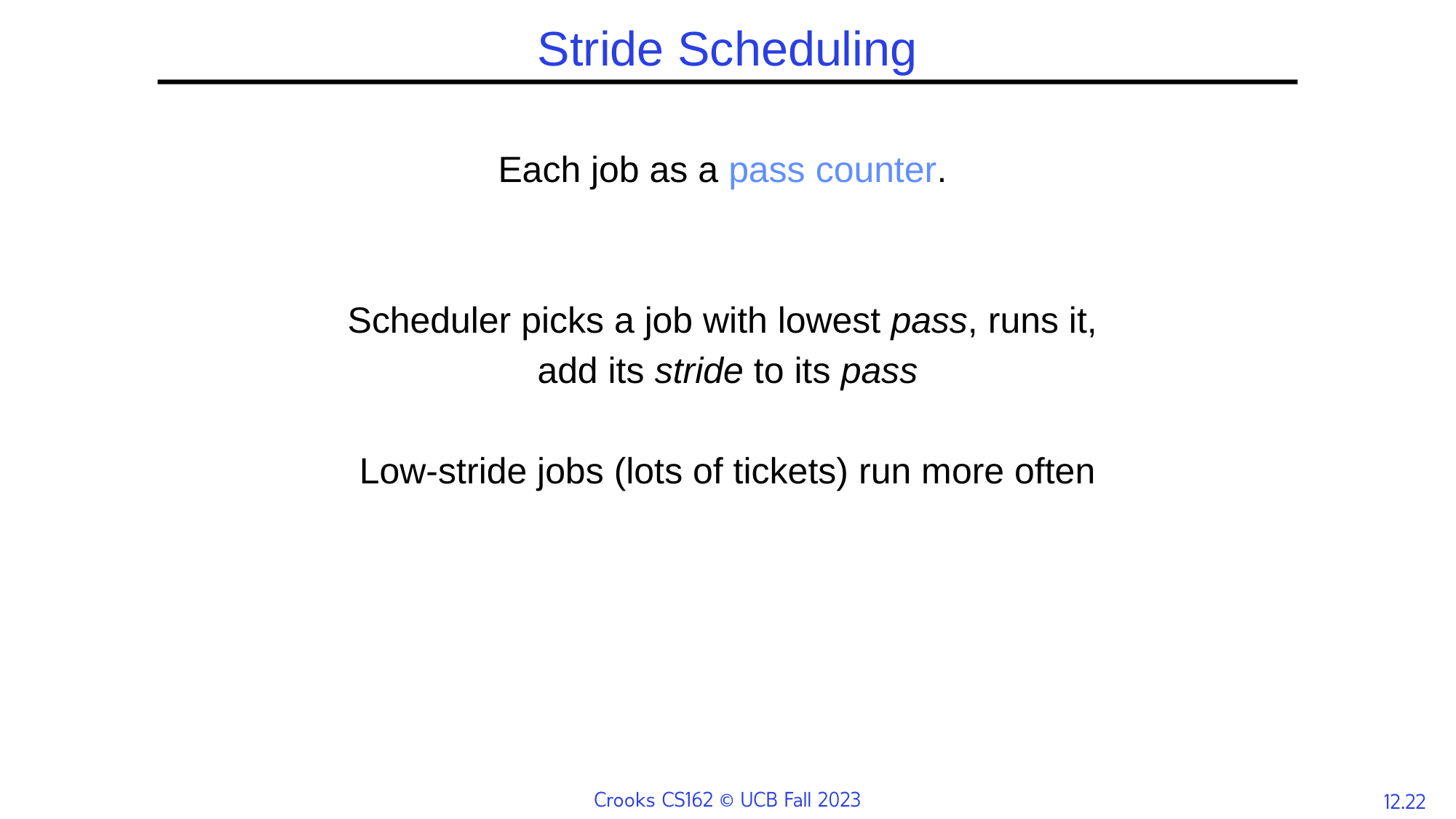

# Stride Scheduling
Each job as a pass counter.

Scheduler picks a job with lowest pass, runs it,
add its stride to its pass

Low-stride jobs (lots of tickets) run more often